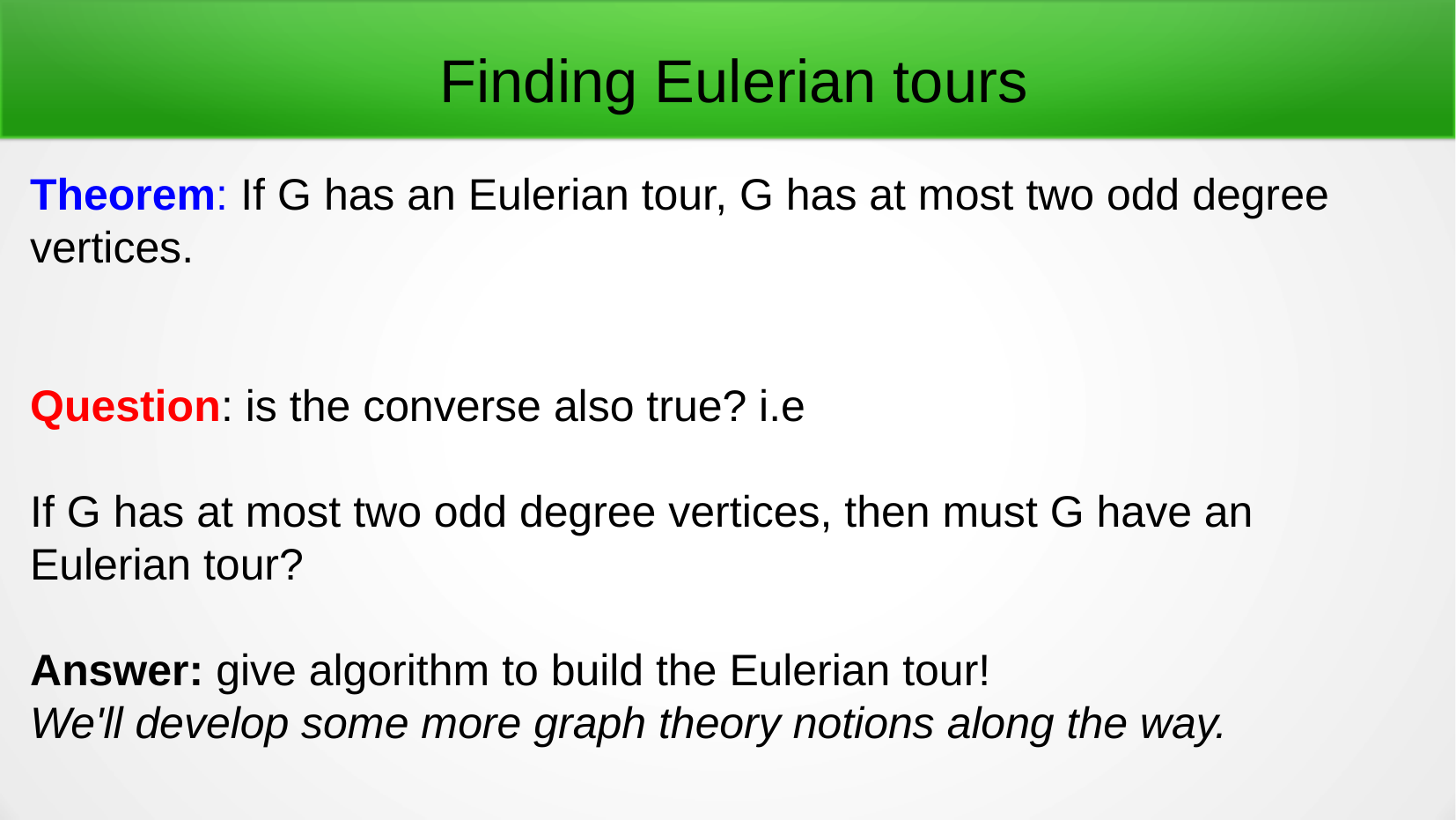

Finding Eulerian tours
Theorem: If G has an Eulerian tour, G has at most two odd degree vertices.

Question: is the converse also true? i.e

If G has at most two odd degree vertices, then must G have an Eulerian tour?

Answer: give algorithm to build the Eulerian tour!
We'll develop some more graph theory notions along the way.